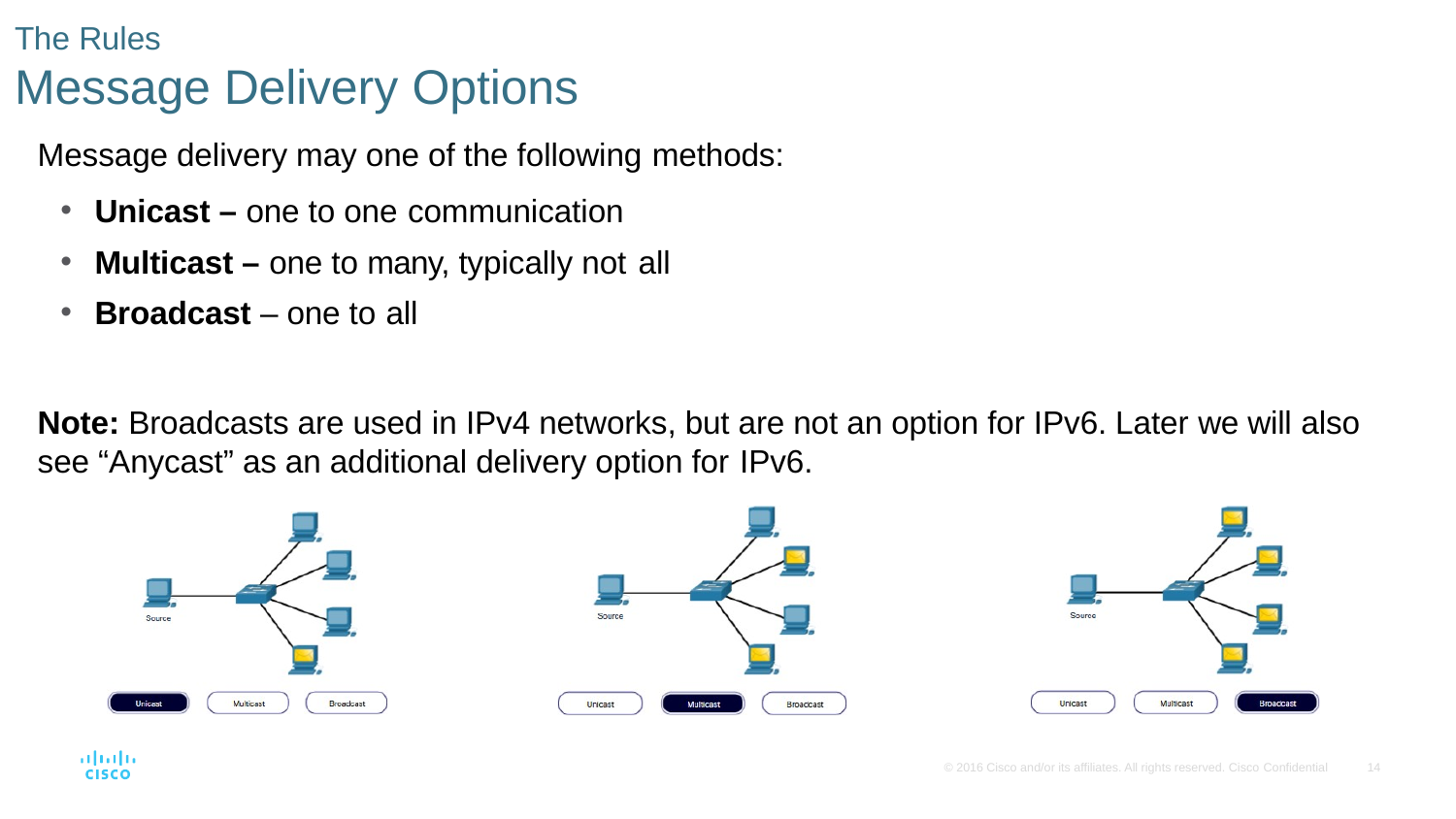

# The Rules
Message Delivery Options
Message delivery may one of the following methods:
Unicast – one to one communication
Multicast – one to many, typically not all
Broadcast – one to all

Note: Broadcasts are used in IPv4 networks, but are not an option for IPv6. Later we will also  see “Anycast” as an additional delivery option for IPv6.

© 2016 Cisco and/or its affiliates. All rights reserved. Cisco Confidential
14